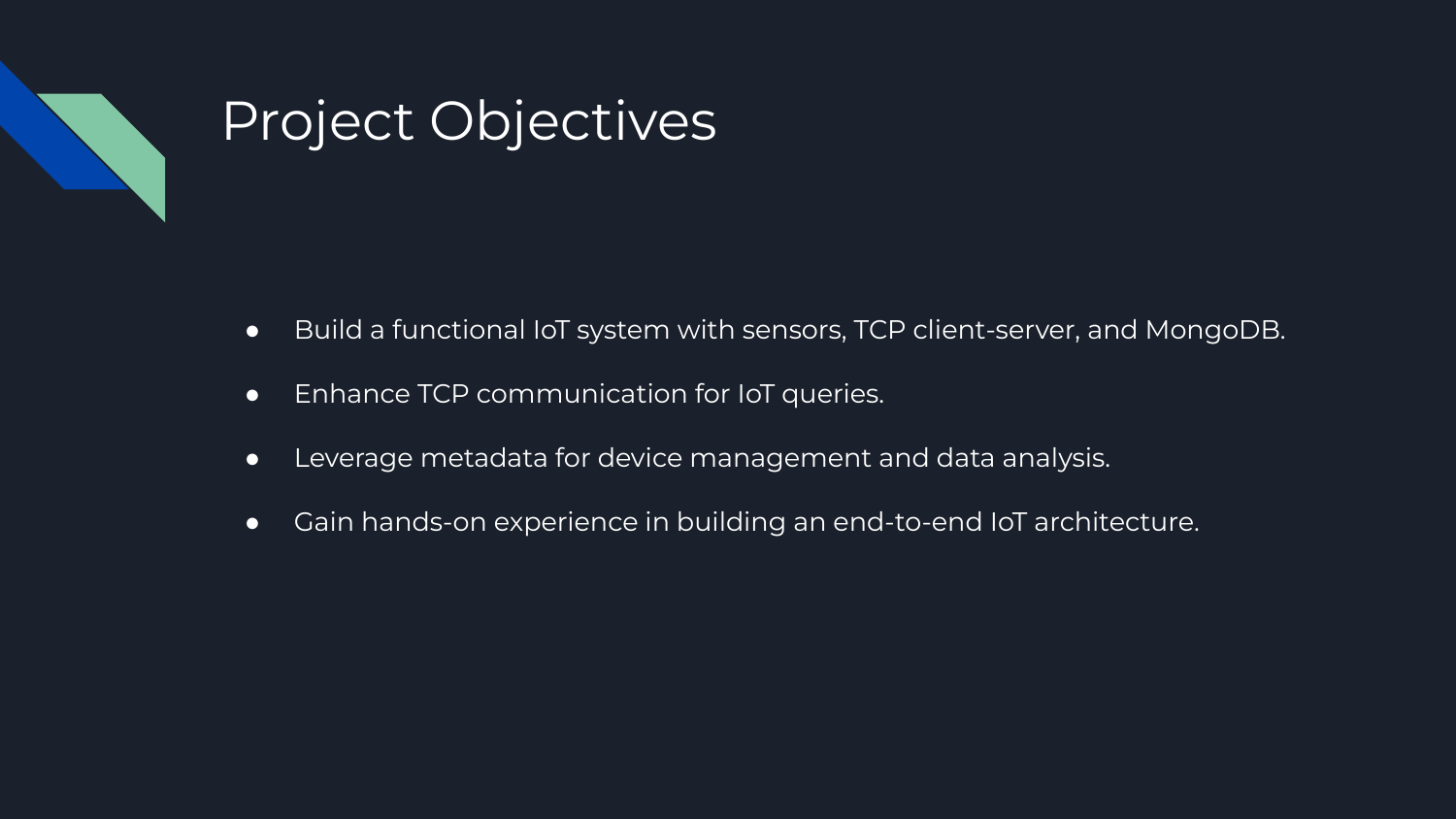

# Project Objectives
Build a functional IoT system with sensors, TCP client-server, and MongoDB.
Enhance TCP communication for IoT queries.
Leverage metadata for device management and data analysis.
Gain hands-on experience in building an end-to-end IoT architecture.